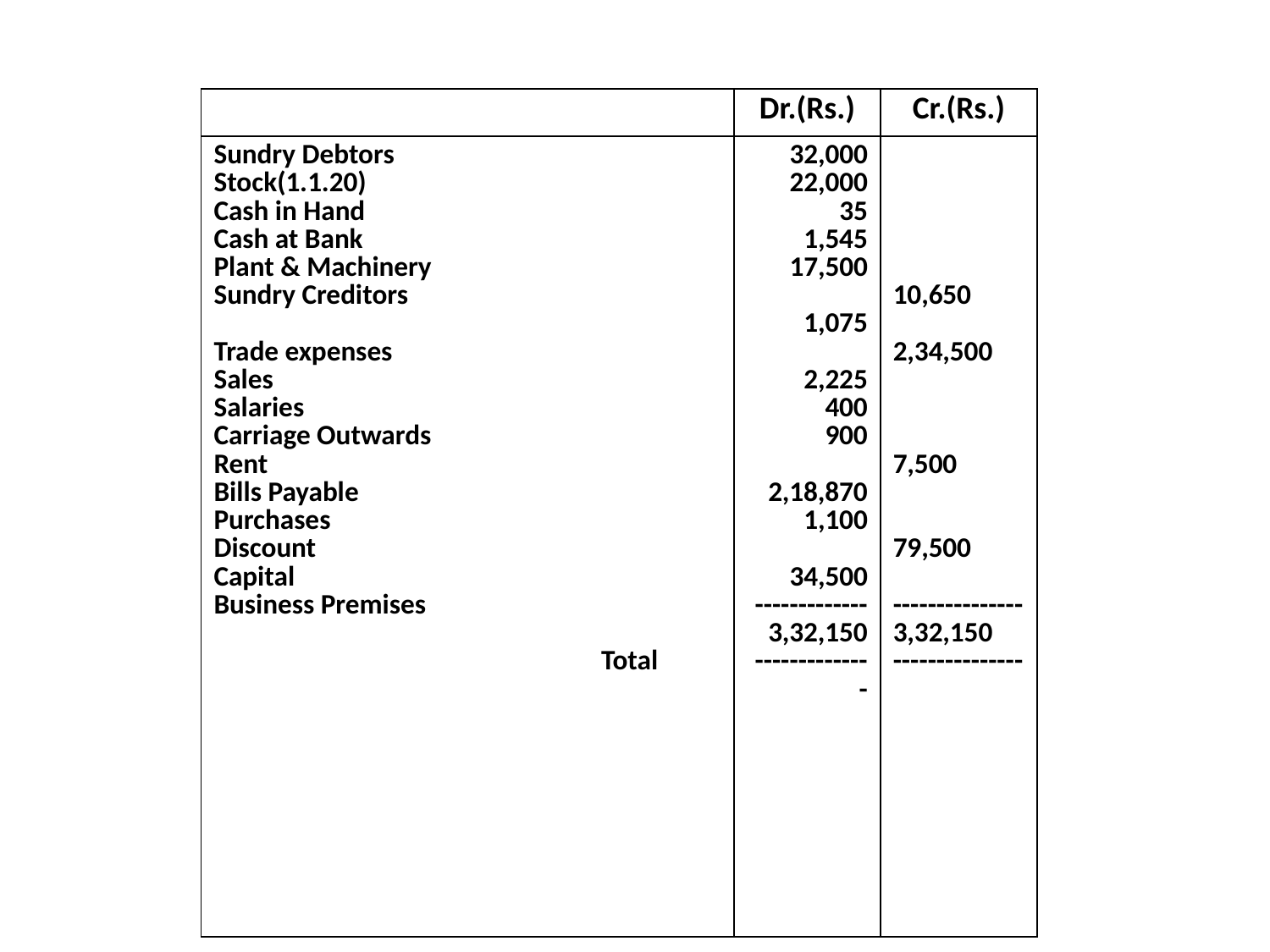

|  | Dr.(Rs.) | Cr.(Rs.) |
| --- | --- | --- |
| Sundry Debtors Stock(1.1.20) Cash in Hand Cash at Bank Plant & Machinery Sundry Creditors Trade expenses Sales Salaries Carriage Outwards Rent Bills Payable Purchases Discount Capital Business Premises Total | 32,000 22,000 35 1,545 17,500 1,075 2,225 400 900 2,18,870 1,100 34,500 ------------- 3,32,150 -------------- | 10,650 2,34,500 7,500 79,500 --------------- 3,32,150 --------------- |